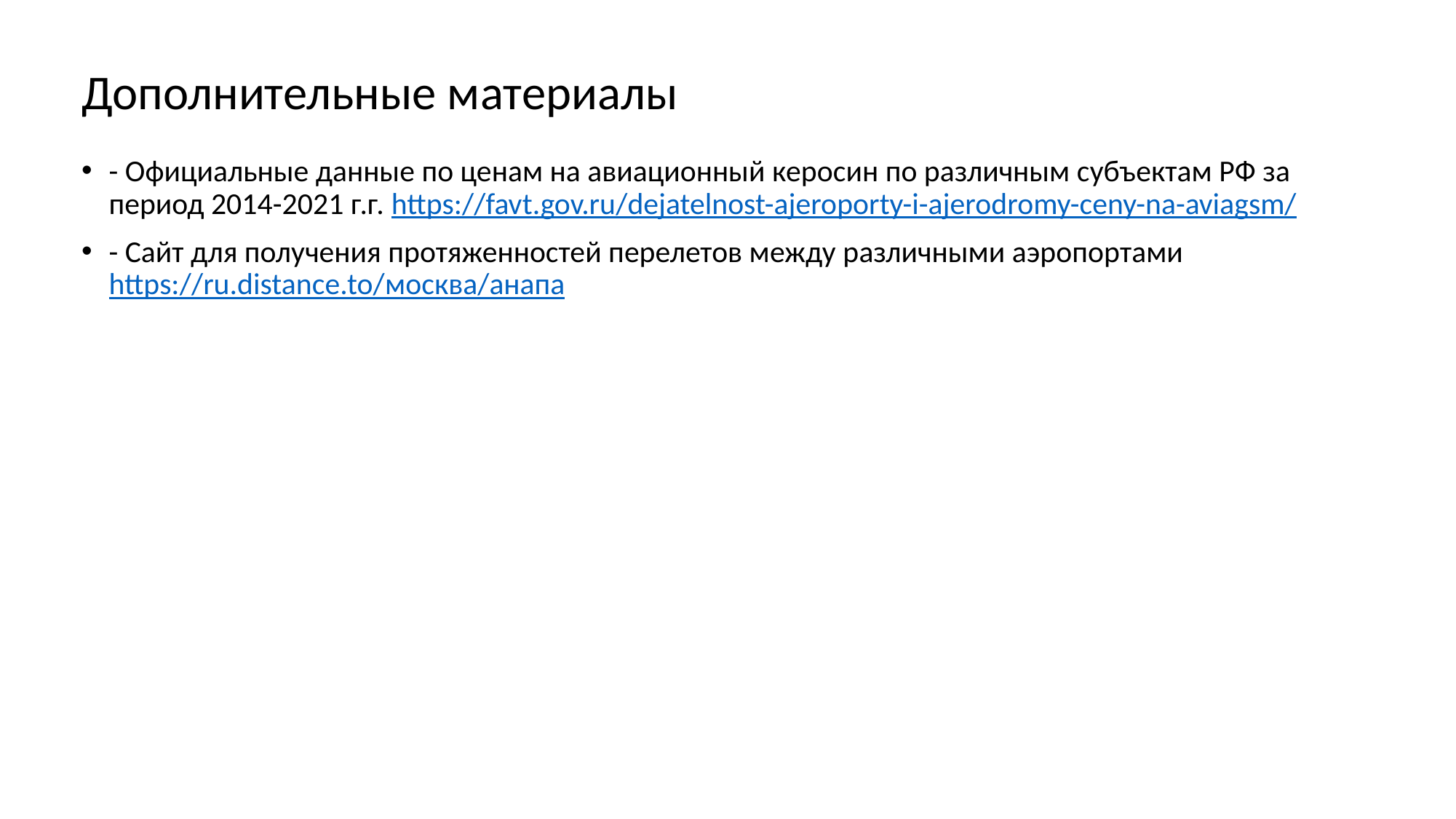

# Дополнительные материалы
- Официальные данные по ценам на авиационный керосин по различным субъектам РФ за период 2014-2021 г.г. https://favt.gov.ru/dejatelnost-ajeroporty-i-ajerodromy-ceny-na-aviagsm/
- Сайт для получения протяженностей перелетов между различными аэропортами https://ru.distance.to/москва/анапа